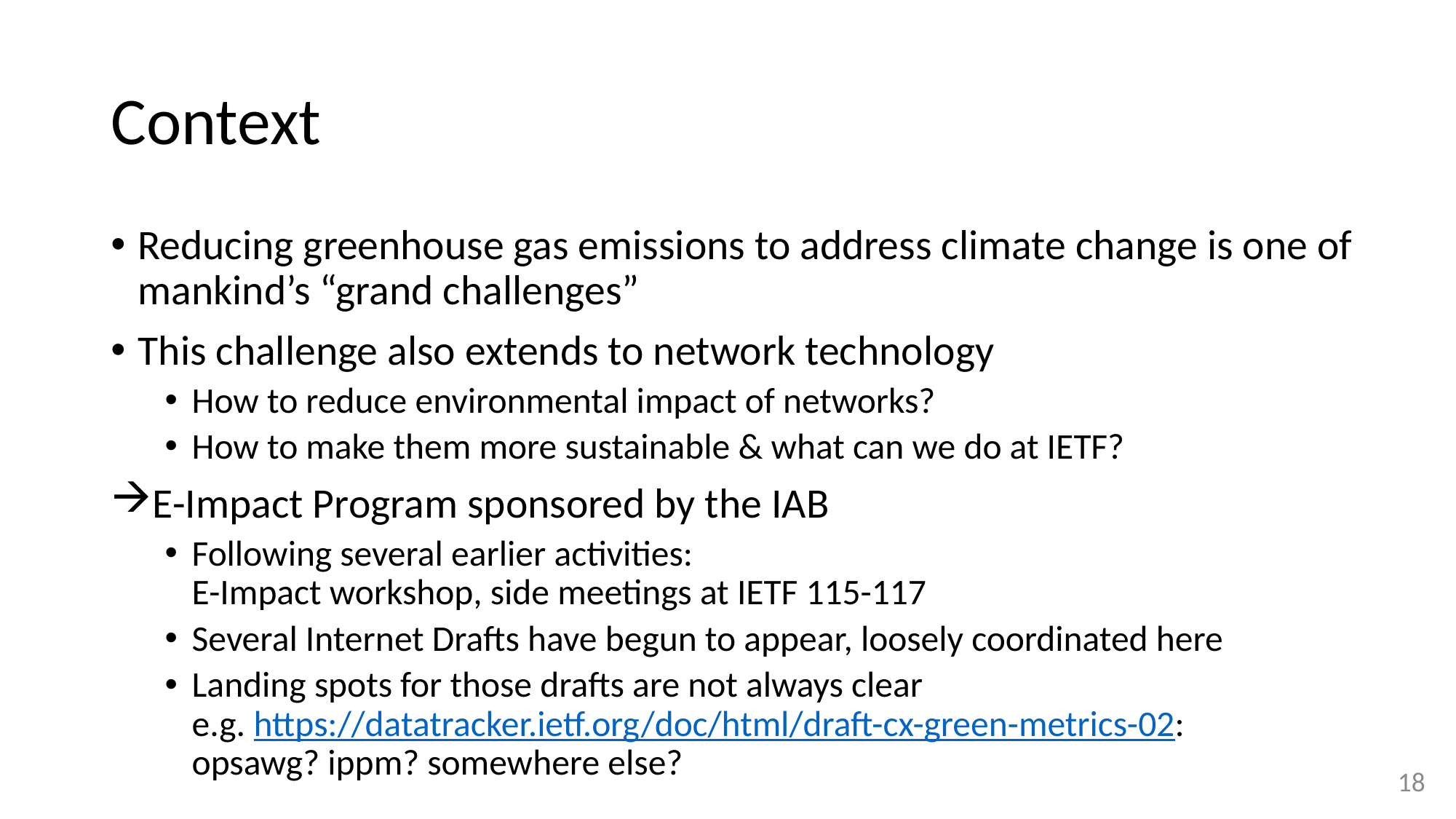

# Context
Reducing greenhouse gas emissions to address climate change is one of mankind’s “grand challenges”
This challenge also extends to network technology
How to reduce environmental impact of networks?
How to make them more sustainable & what can we do at IETF?
E-Impact Program sponsored by the IAB
Following several earlier activities:
E-Impact workshop, side meetings at IETF 115-117
Several Internet Drafts have begun to appear, loosely coordinated here
Landing spots for those drafts are not always clear
e.g. https://datatracker.ietf.org/doc/html/draft-cx-green-metrics-02:
opsawg? ippm? somewhere else?

18